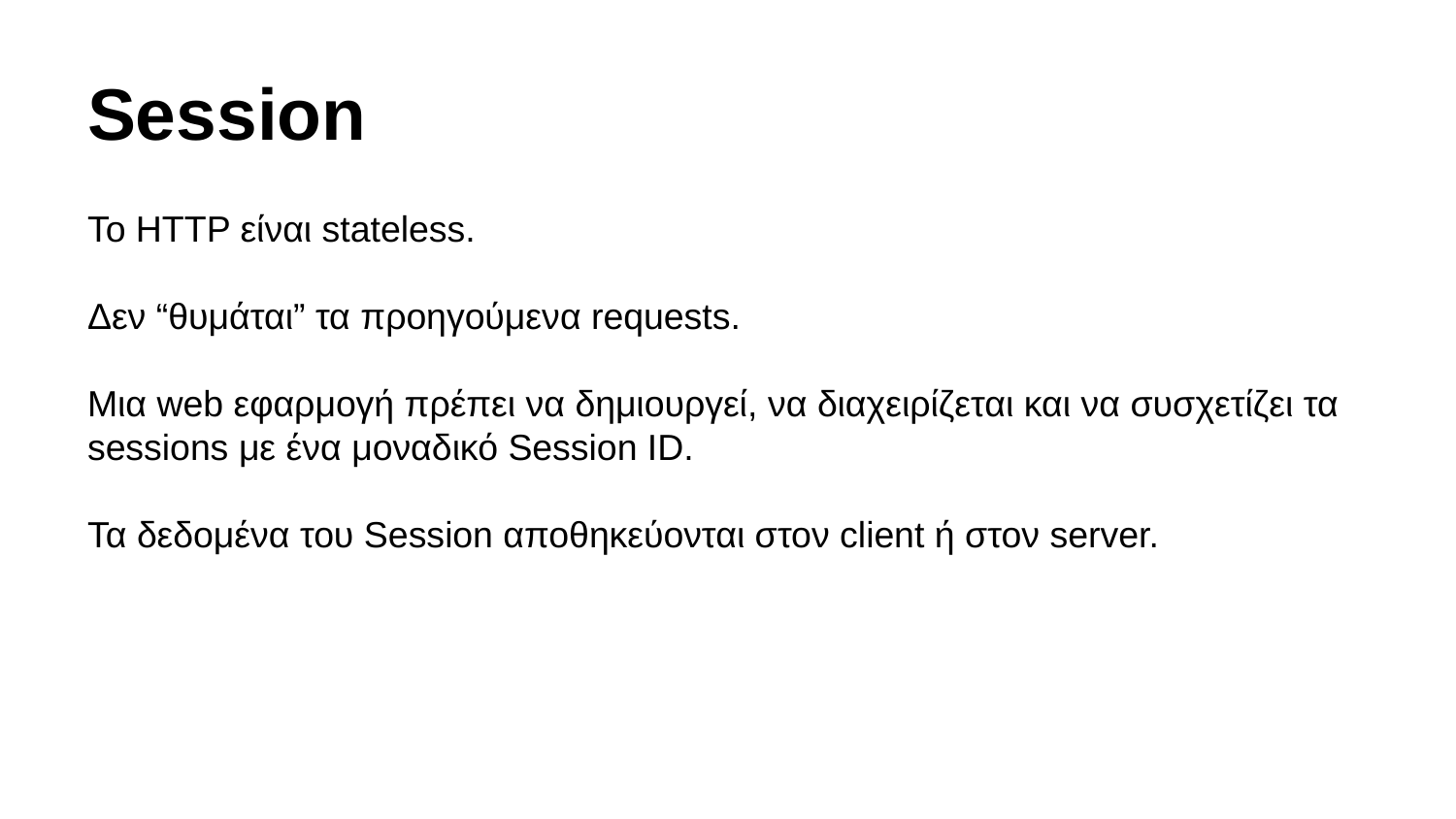

# Session
Το HTTP είναι stateless.

Δεν “θυμάται” τα προηγούμενα requests.

Μια web εφαρμογή πρέπει να δημιουργεί, να διαχειρίζεται και να συσχετίζει τα sessions με ένα μοναδικό Session ID.

Τα δεδομένα του Session αποθηκεύονται στον client ή στον server.